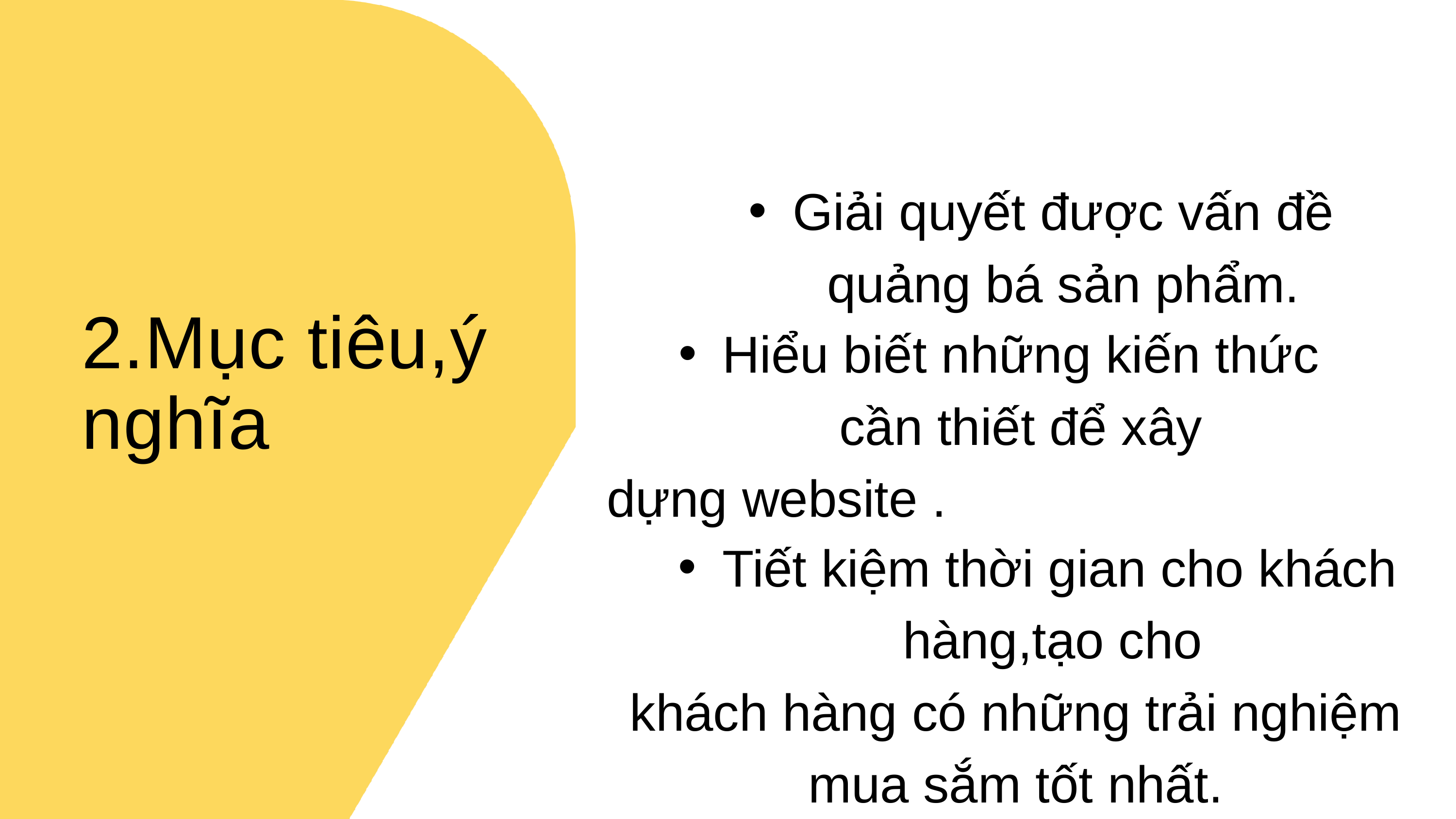

Giải quyết được vấn đề quảng bá sản phẩm.
2.Mục tiêu,ý nghĩa
Hiểu biết những kiến thức cần thiết để xây
dựng website .
Tiết kiệm thời gian cho khách hàng,tạo cho
khách hàng có những trải nghiệm mua sắm tốt nhất.